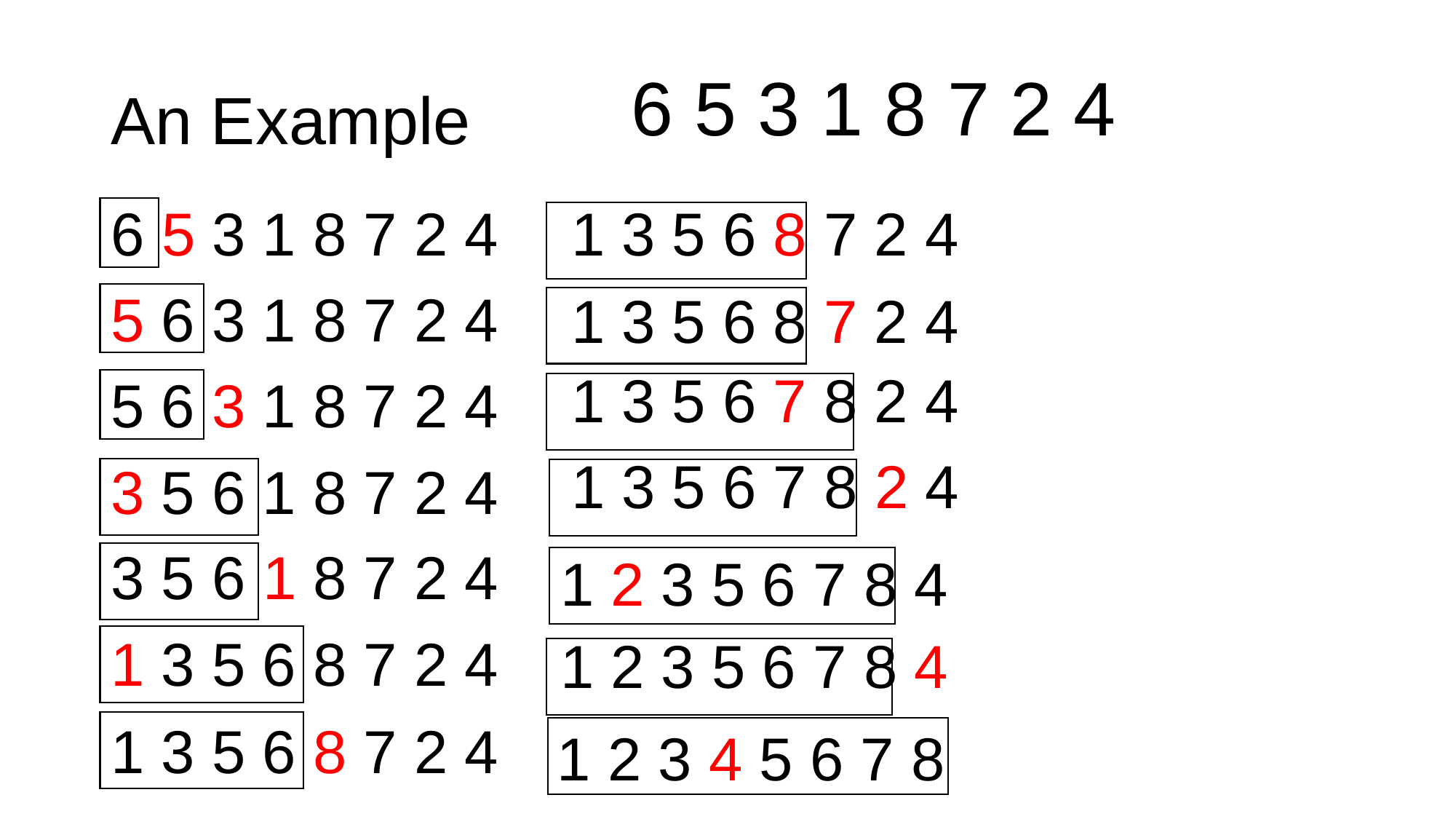

# An Example
6 5 3 1 8 7 2 4
1 3 5 6 8 7 2 4
6 5 3 1 8 7 2 4

5 6 3 1 8 7 2 4
1 3 5 6 8 7 2 4

1 3 5 6 7 8 2 4
5 6 3 1 8 7 2 4

1 3 5 6 7 8 2 4
3 5 6 1 8 7 2 4

3 5 6 1 8 7 2 4

1 2 3 5 6 7 8 4

1 3 5 6 8 7 2 4
1 2 3 5 6 7 8 4

1 3 5 6 8 7 2 4

1 2 3 4 5 6 7 8